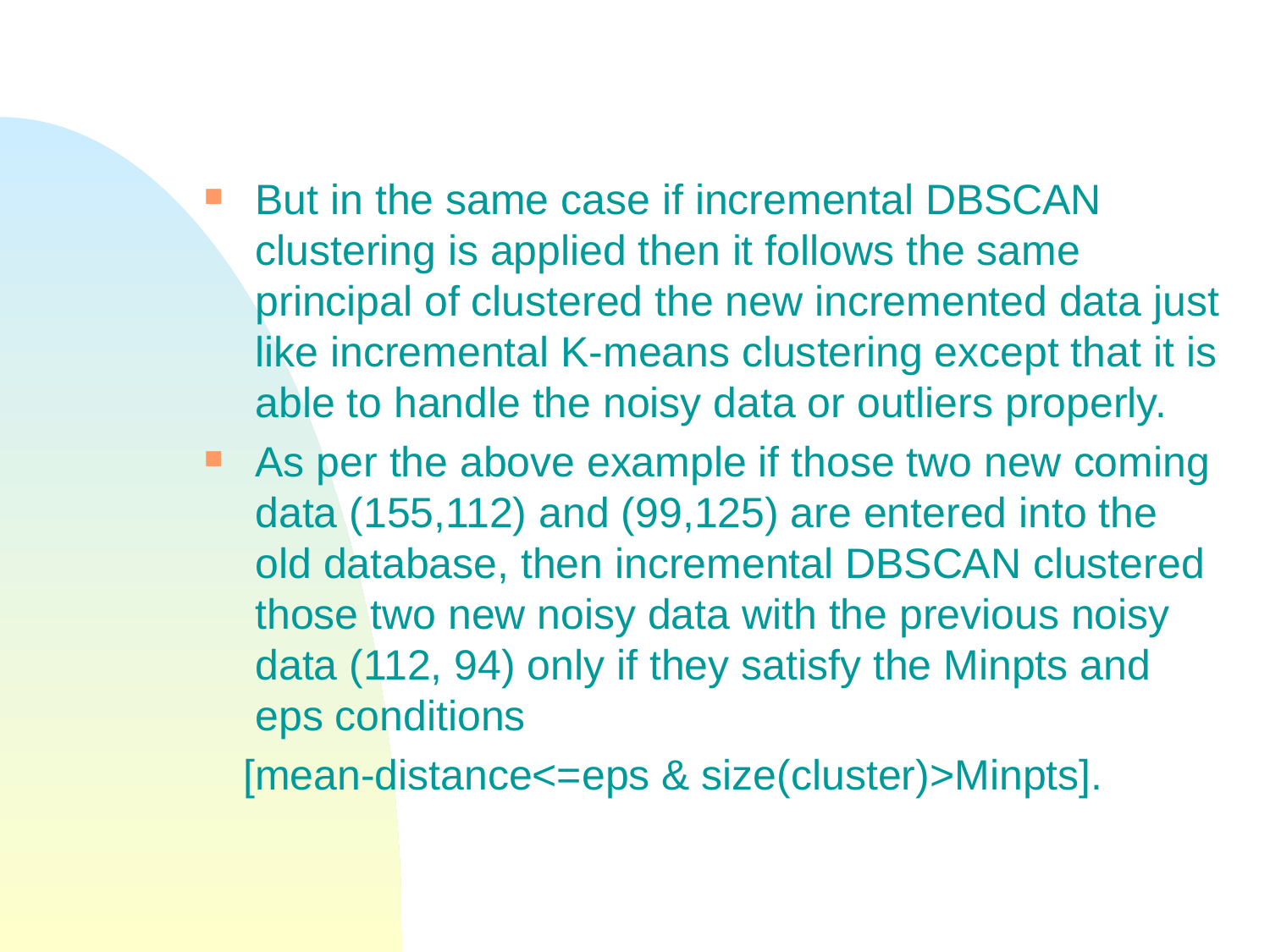

But in the same case if incremental DBSCAN clustering is applied then it follows the same principal of clustered the new incremented data just like incremental K-means clustering except that it is able to handle the noisy data or outliers properly.
As per the above example if those two new coming data (155,112) and (99,125) are entered into the old database, then incremental DBSCAN clustered those two new noisy data with the previous noisy data (112, 94) only if they satisfy the Minpts and eps conditions
   [mean-distance<=eps & size(cluster)>Minpts].